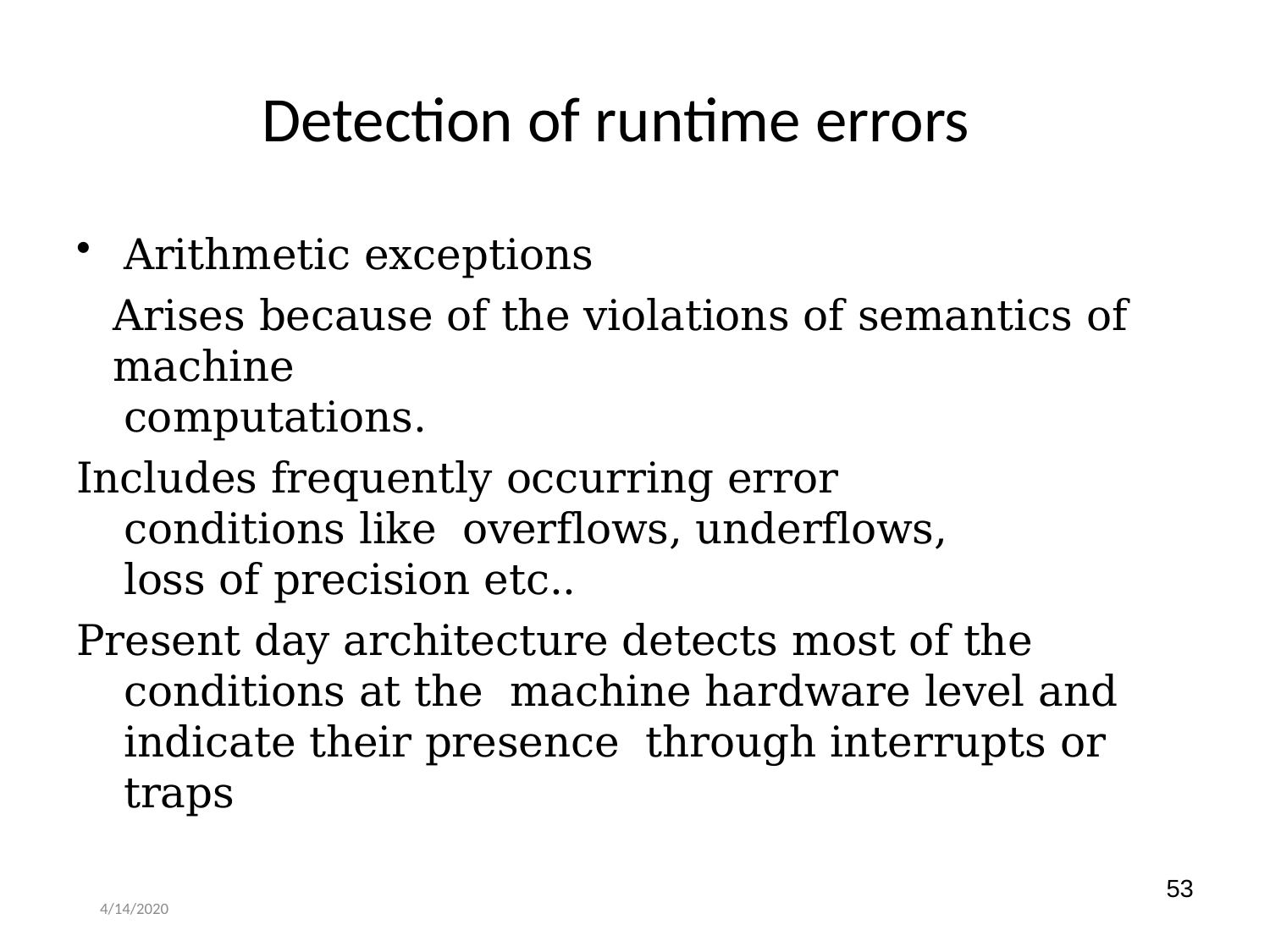

# Detection of runtime errors
Arithmetic exceptions
Arises because of the violations of semantics of machine
computations.
Includes frequently occurring error conditions like  overflows, underflows, loss of precision etc..
Present day architecture detects most of the conditions at the  machine hardware level and indicate their presence  through interrupts or traps
53
4/14/2020